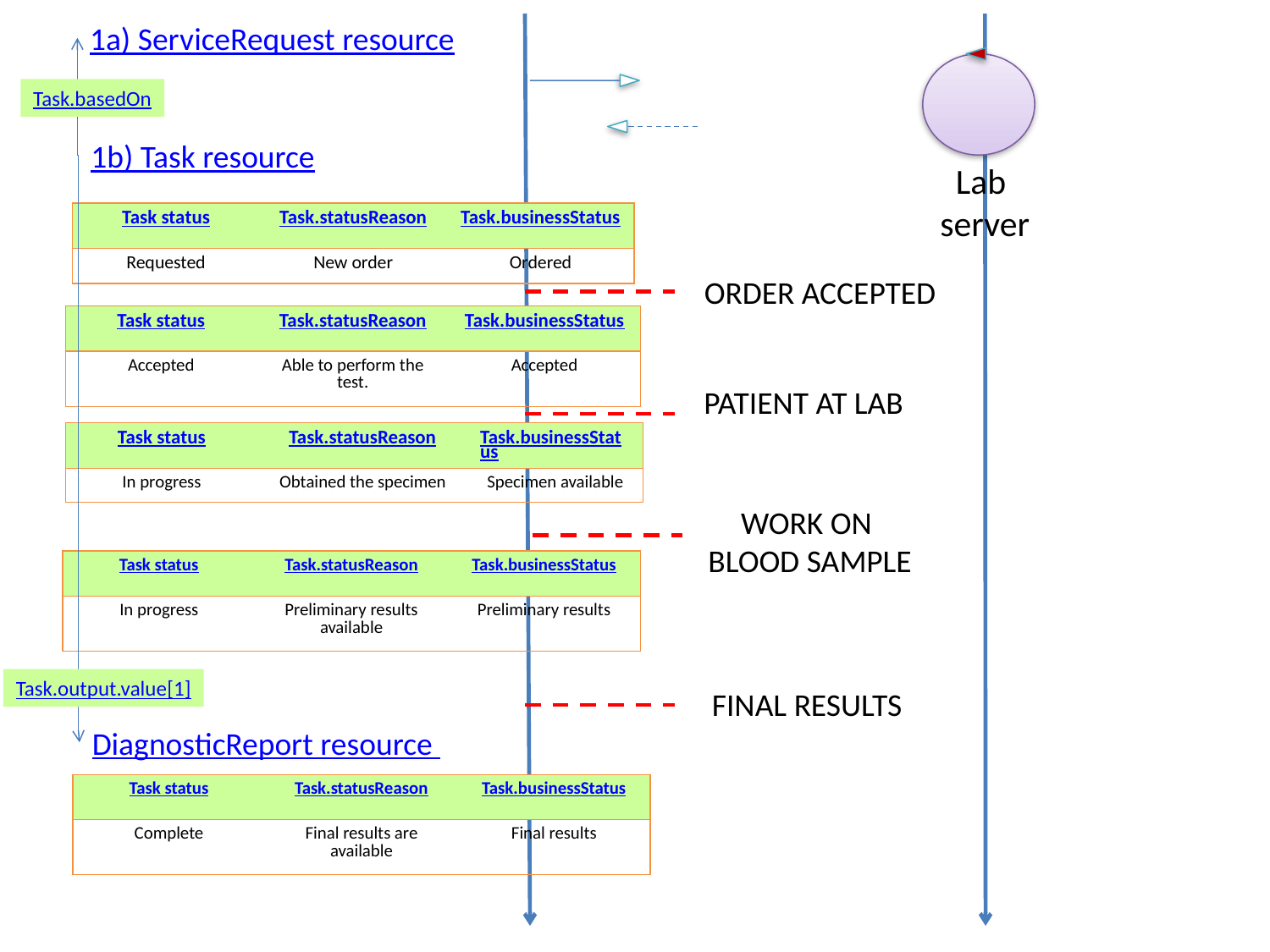

1a) ServiceRequest resource

Task.basedOn

1b) Task resource
Lab
server
| Task status | Task.statusReason | Task.businessStatus |
| --- | --- | --- |
| Requested | New order | Ordered |
ORDER ACCEPTED
| Task status | Task.statusReason | Task.businessStatus |
| --- | --- | --- |
| Accepted | Able to perform the test. | Accepted |
PATIENT AT LAB
| Task status | Task.statusReason | Task.businessStatus |
| --- | --- | --- |
| In progress | Obtained the specimen | Specimen available |
WORK ON
BLOOD SAMPLE
| Task status | Task.statusReason | Task.businessStatus |
| --- | --- | --- |
| In progress | Preliminary results available | Preliminary results |
Task.output.value[1]
FINAL RESULTS
DiagnosticReport resource
| Task status | Task.statusReason | Task.businessStatus |
| --- | --- | --- |
| Complete | Final results are available | Final results |